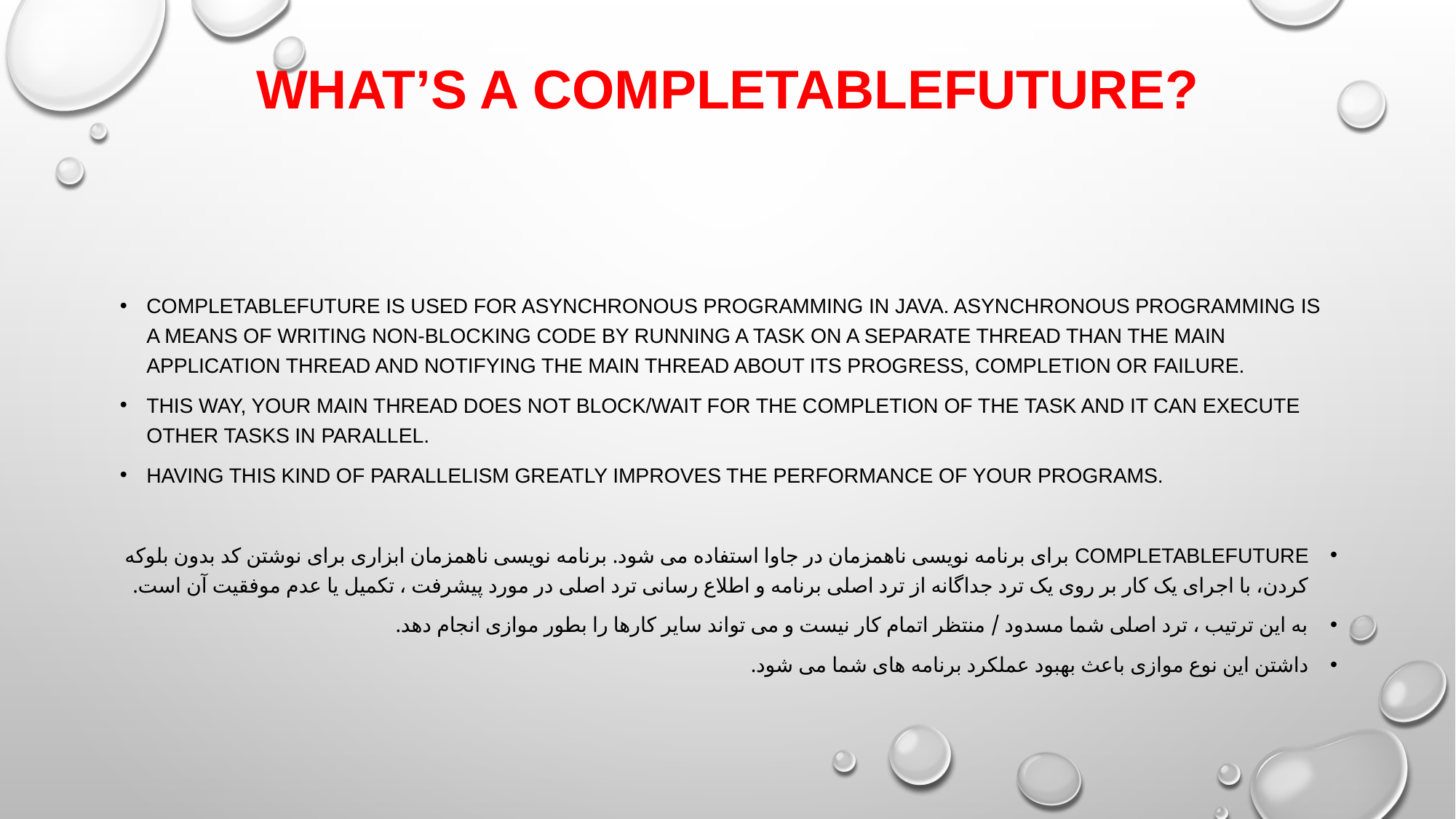

# What’s a CompletableFuture?
CompletableFuture is used for asynchronous programming in Java. Asynchronous programming is a means of writing non-blocking code by running a task on a separate thread than the main application thread and notifying the main thread about its progress, completion or failure.
This way, your main thread does not block/wait for the completion of the task and it can execute other tasks in parallel.
Having this kind of parallelism greatly improves the performance of your programs.

CompletableFuture برای برنامه نویسی ناهمزمان در جاوا استفاده می شود. برنامه نویسی ناهمزمان ابزاری برای نوشتن کد بدون بلوکه کردن، با اجرای یک کار بر روی یک ترد جداگانه از ترد اصلی برنامه و اطلاع رسانی ترد اصلی در مورد پیشرفت ، تکمیل یا عدم موفقیت آن است.
به این ترتیب ، ترد اصلی شما مسدود / منتظر اتمام کار نیست و می تواند سایر کارها را بطور موازی انجام دهد.
داشتن این نوع موازی باعث بهبود عملکرد برنامه های شما می شود.